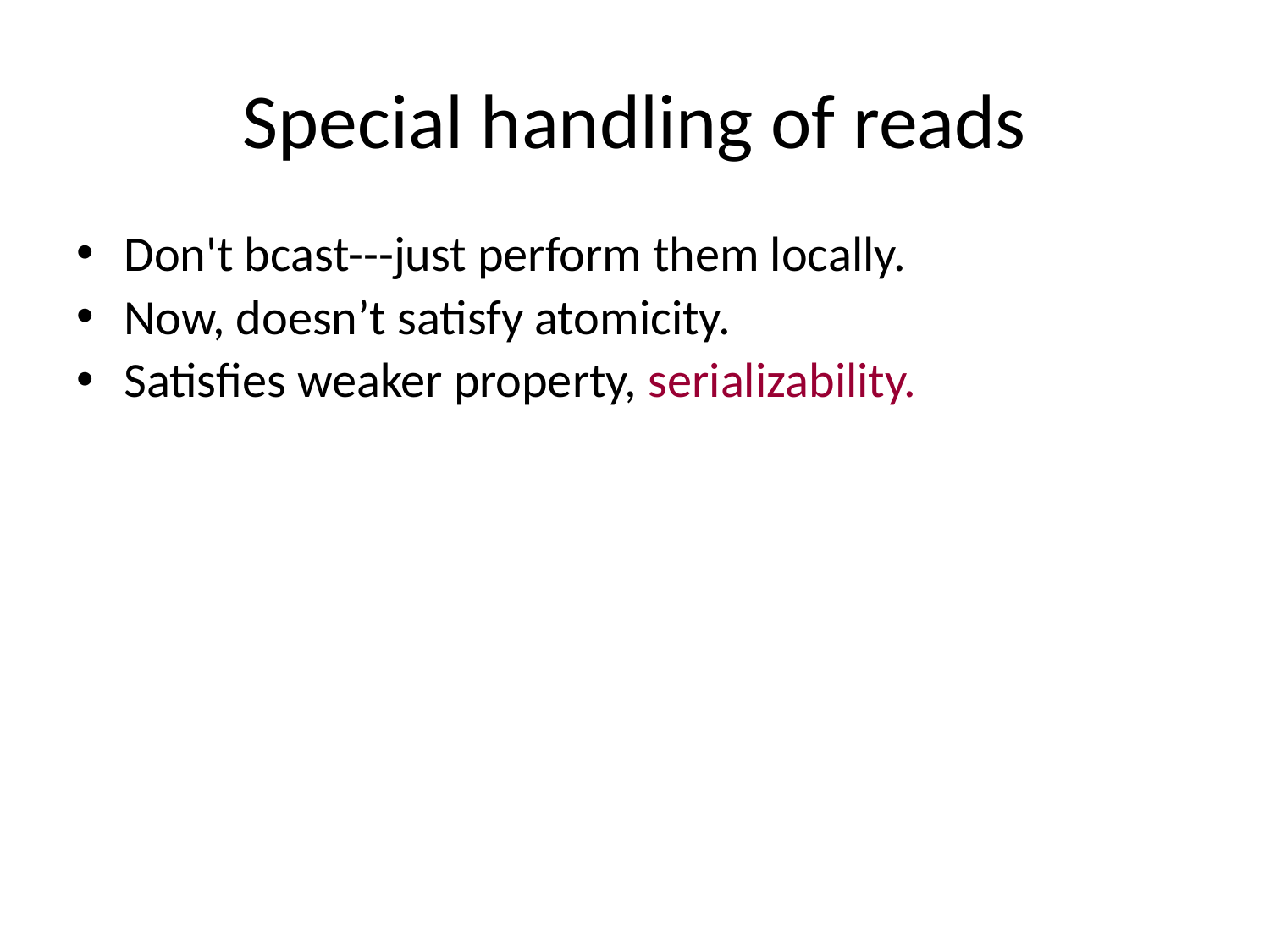

# Special handling of reads
Don't bcast---just perform them locally.
Now, doesn’t satisfy atomicity.
Satisfies weaker property, serializability.